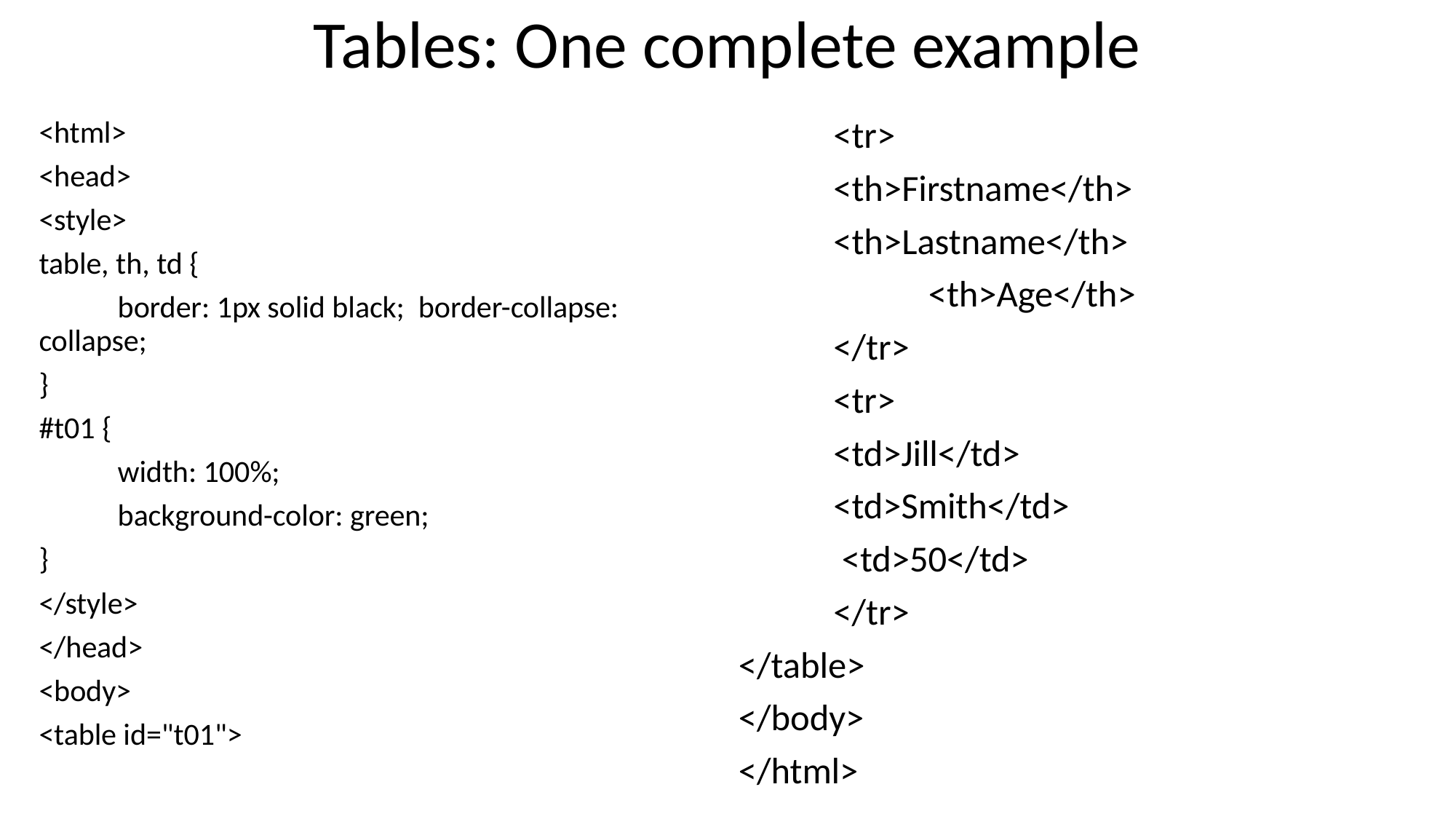

# Tables: One complete example
<html>
<head>
<style>
table, th, td {
	border: 1px solid black;  border-collapse: collapse;
}
#t01 {
	width: 100%;
	background-color: green;
}
</style>
</head>
<body>
<table id="t01">

	<tr>
		<th>Firstname</th>
		<th>Lastname</th>
	 	<th>Age</th>
	</tr>
	<tr>
		<td>Jill</td>
		<td>Smith</td>
		 <td>50</td>
	</tr>
</table>
</body>
</html>